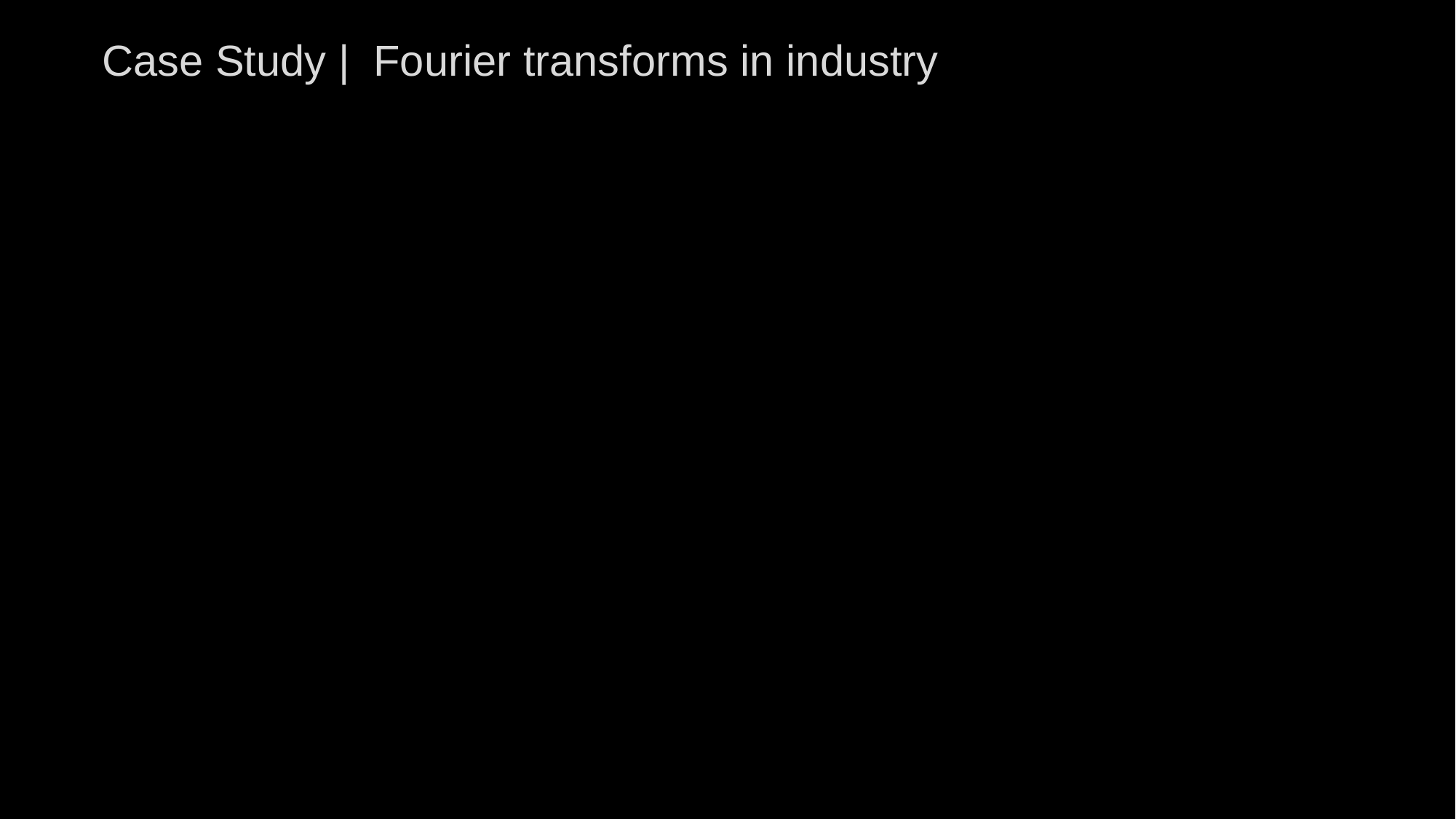

# Case Study |  Fourier transforms in industry